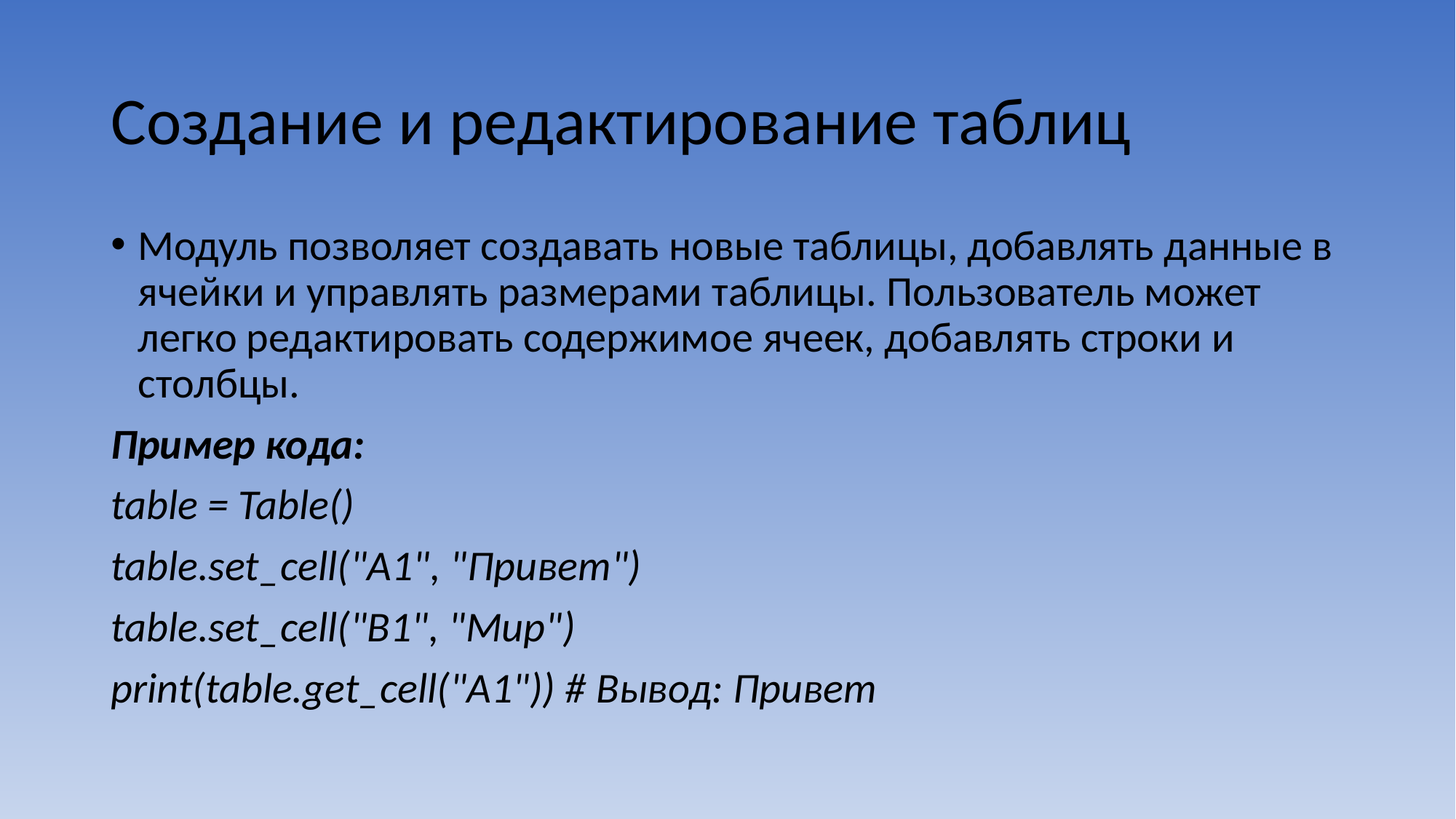

# Создание и редактирование таблиц
Модуль позволяет создавать новые таблицы, добавлять данные в ячейки и управлять размерами таблицы. Пользователь может легко редактировать содержимое ячеек, добавлять строки и столбцы.
Пример кода:
table = Table()
table.set_cell("A1", "Привет")
table.set_cell("B1", "Мир")
print(table.get_cell("A1")) # Вывод: Привет